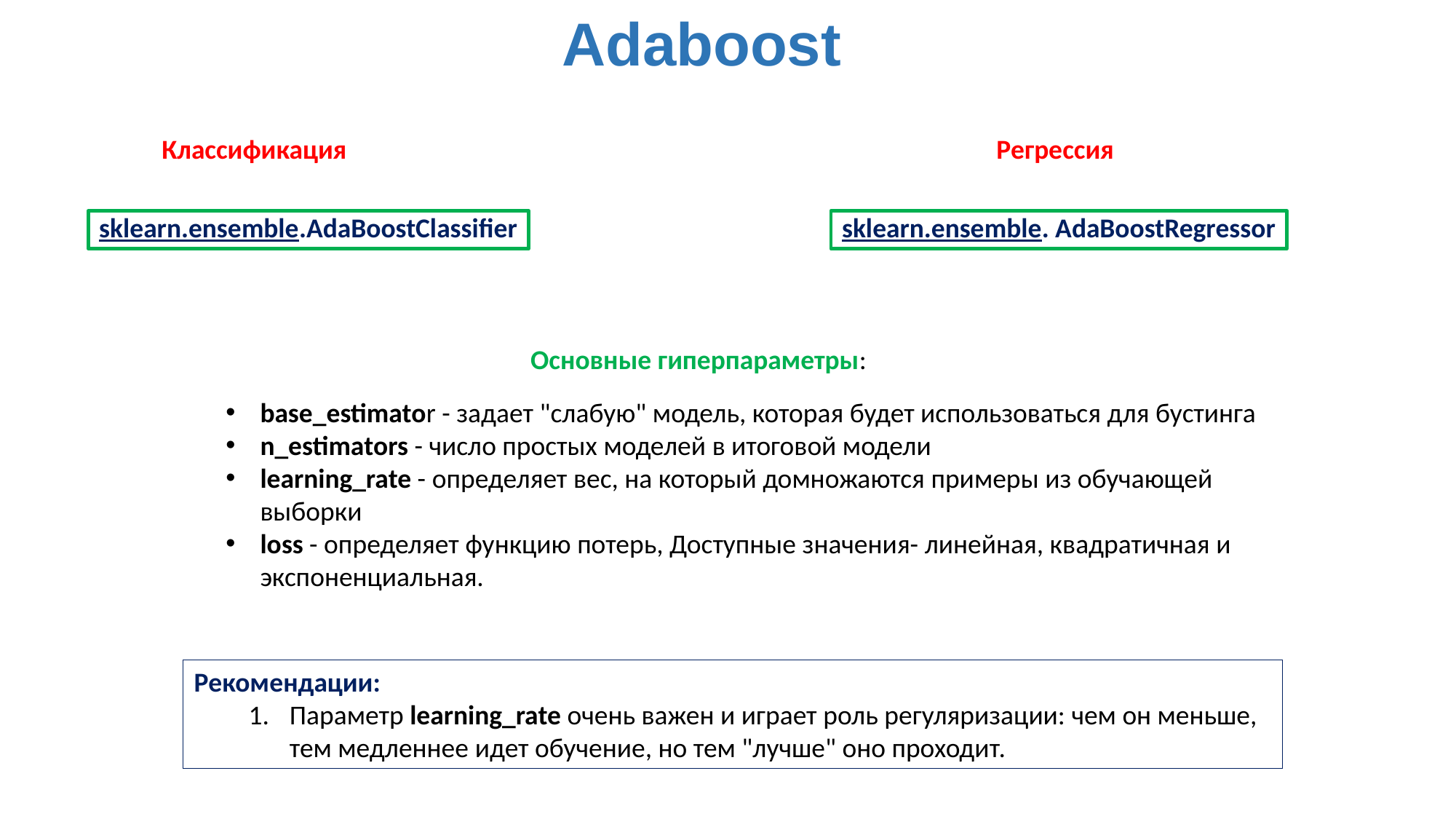

Adaboost
Классификация
Регрессия
sklearn.ensemble.AdaBoostClassifier
sklearn.ensemble. AdaBoostRegressor
Основные гиперпараметры:
base_estimator - задает "слабую" модель, которая будет использоваться для бустинга
n_estimators - число простых моделей в итоговой модели
learning_rate - определяет вес, на который домножаются примеры из обучающей выборки
loss - определяет функцию потерь, Доступные значения- линейная, квадратичная и экспоненциальная.
Рекомендации:
Параметр learning_rate очень важен и играет роль регуляризации: чем он меньше, тем медленнее идет обучение, но тем "лучше" оно проходит.